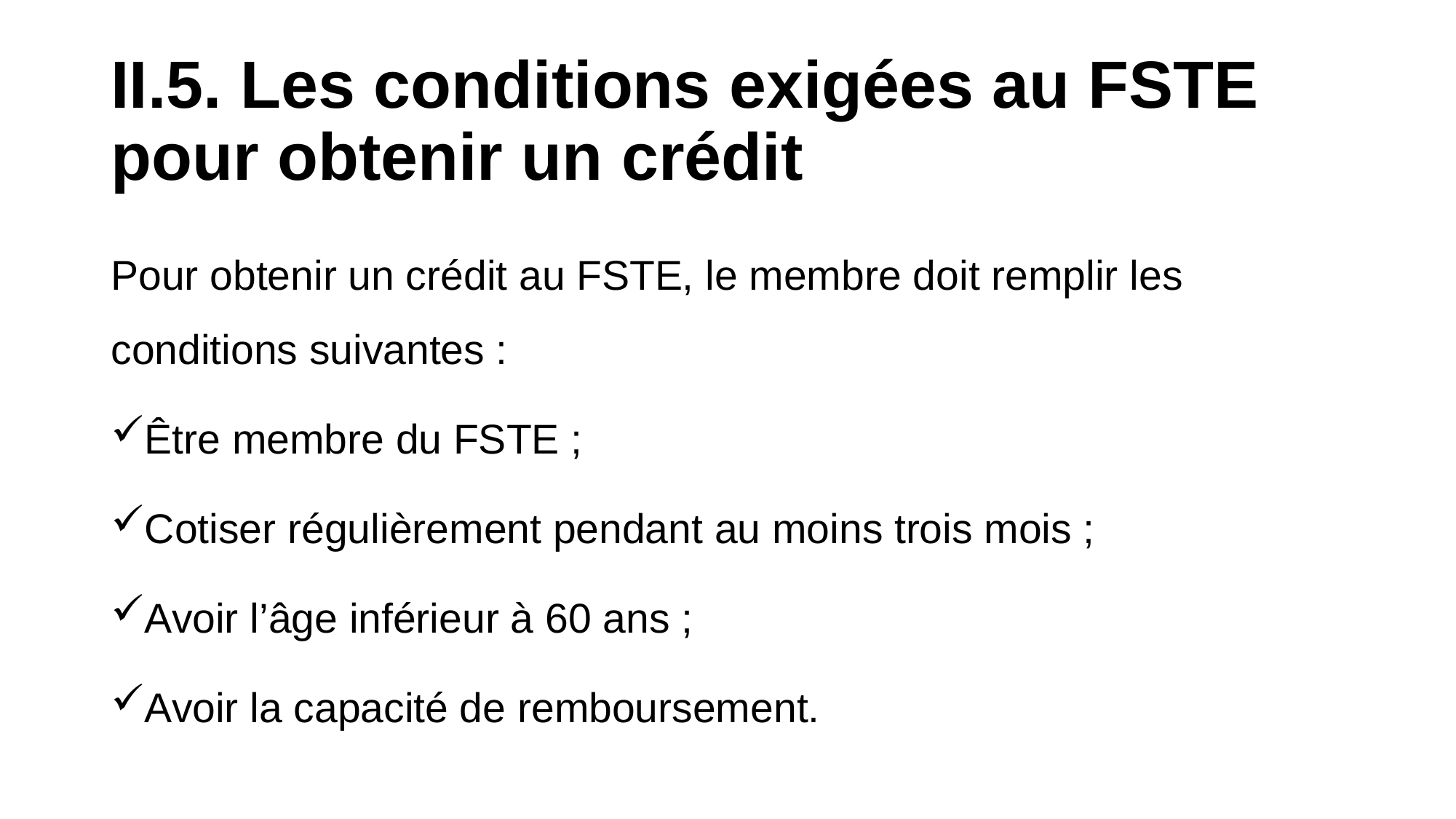

# II.5. Les conditions exigées au FSTE pour obtenir un crédit
Pour obtenir un crédit au FSTE, le membre doit remplir les conditions suivantes :
Être membre du FSTE ;
Cotiser régulièrement pendant au moins trois mois ;
Avoir l’âge inférieur à 60 ans ;
Avoir la capacité de remboursement.